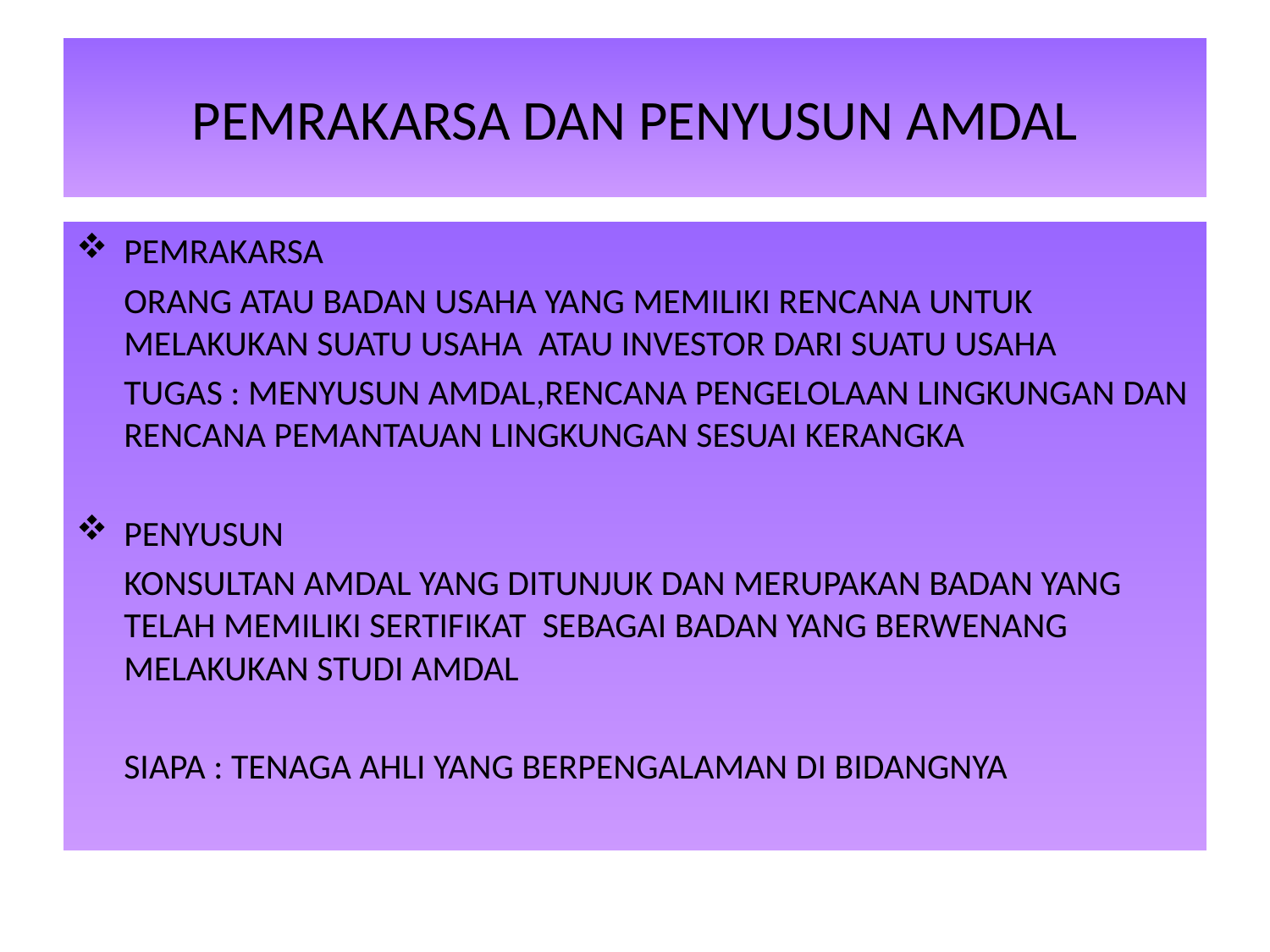

# PEMRAKARSA DAN PENYUSUN AMDAL
PEMRAKARSA
	ORANG ATAU BADAN USAHA YANG MEMILIKI RENCANA UNTUK MELAKUKAN SUATU USAHA  ATAU INVESTOR DARI SUATU USAHA
	TUGAS : MENYUSUN AMDAL,RENCANA PENGELOLAAN LINGKUNGAN DAN RENCANA PEMANTAUAN LINGKUNGAN SESUAI KERANGKA

PENYUSUN
	KONSULTAN AMDAL YANG DITUNJUK DAN MERUPAKAN BADAN YANG TELAH MEMILIKI SERTIFIKAT  SEBAGAI BADAN YANG BERWENANG  MELAKUKAN STUDI AMDAL

	SIAPA : TENAGA AHLI YANG BERPENGALAMAN DI BIDANGNYA